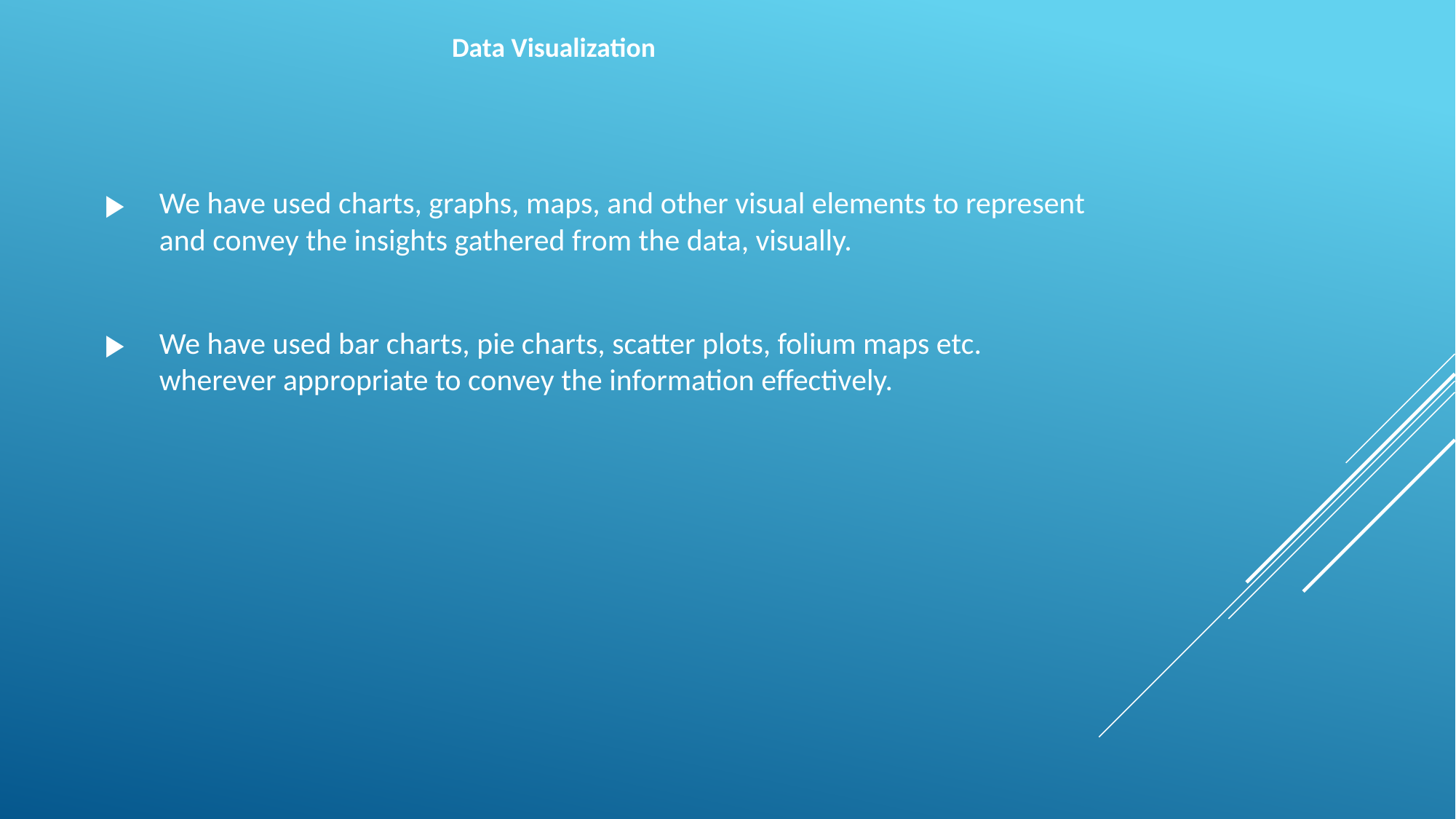

Data Visualization

We have used charts, graphs, maps, and other visual elements to represent and convey the insights gathered from the data, visually.

We have used bar charts, pie charts, scatter plots, folium maps etc. wherever appropriate to convey the information effectively.